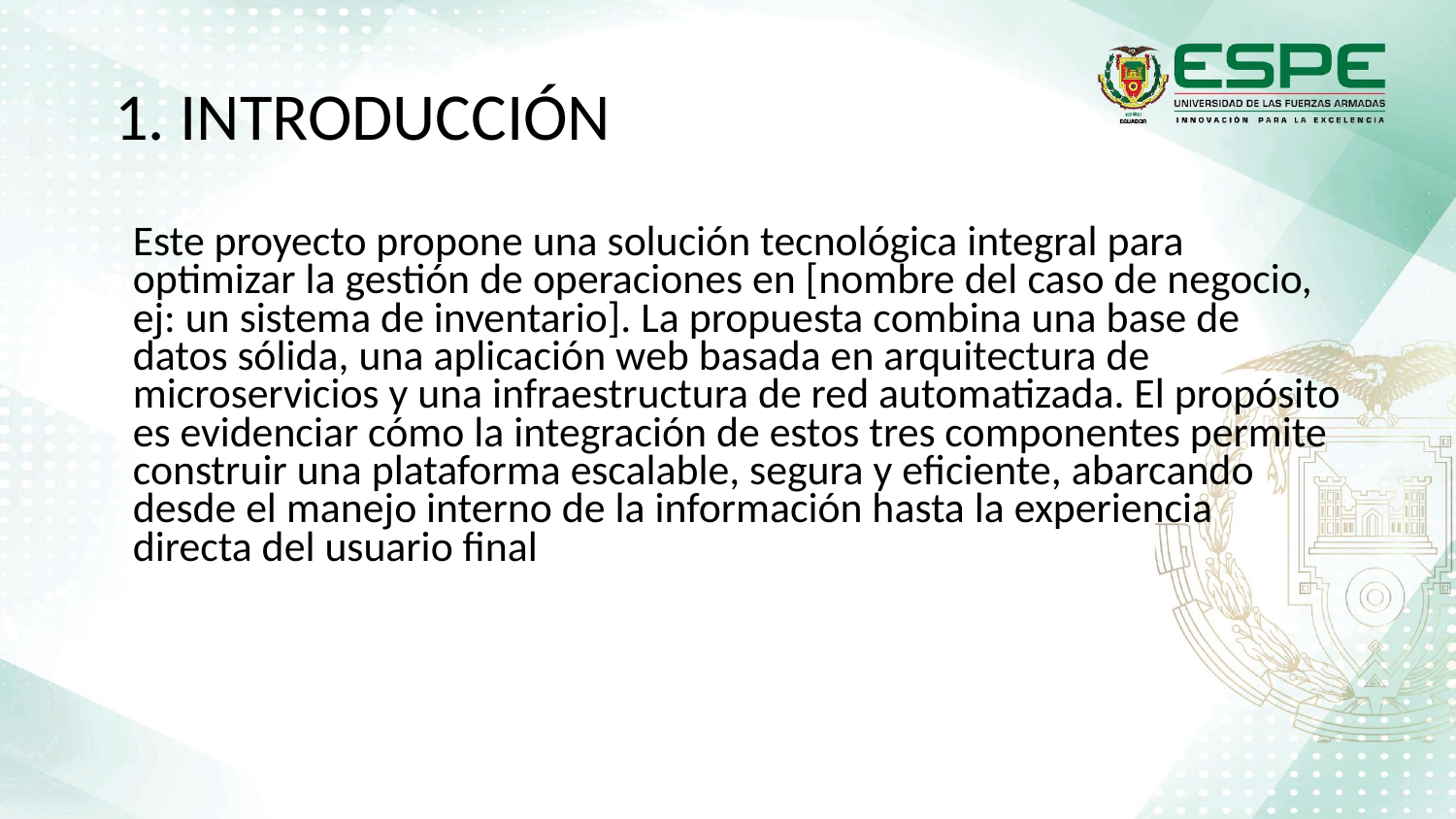

# 1. INTRODUCCIÓN
Este proyecto propone una solución tecnológica integral para optimizar la gestión de operaciones en [nombre del caso de negocio, ej: un sistema de inventario]. La propuesta combina una base de datos sólida, una aplicación web basada en arquitectura de microservicios y una infraestructura de red automatizada. El propósito es evidenciar cómo la integración de estos tres componentes permite construir una plataforma escalable, segura y eficiente, abarcando desde el manejo interno de la información hasta la experiencia directa del usuario final